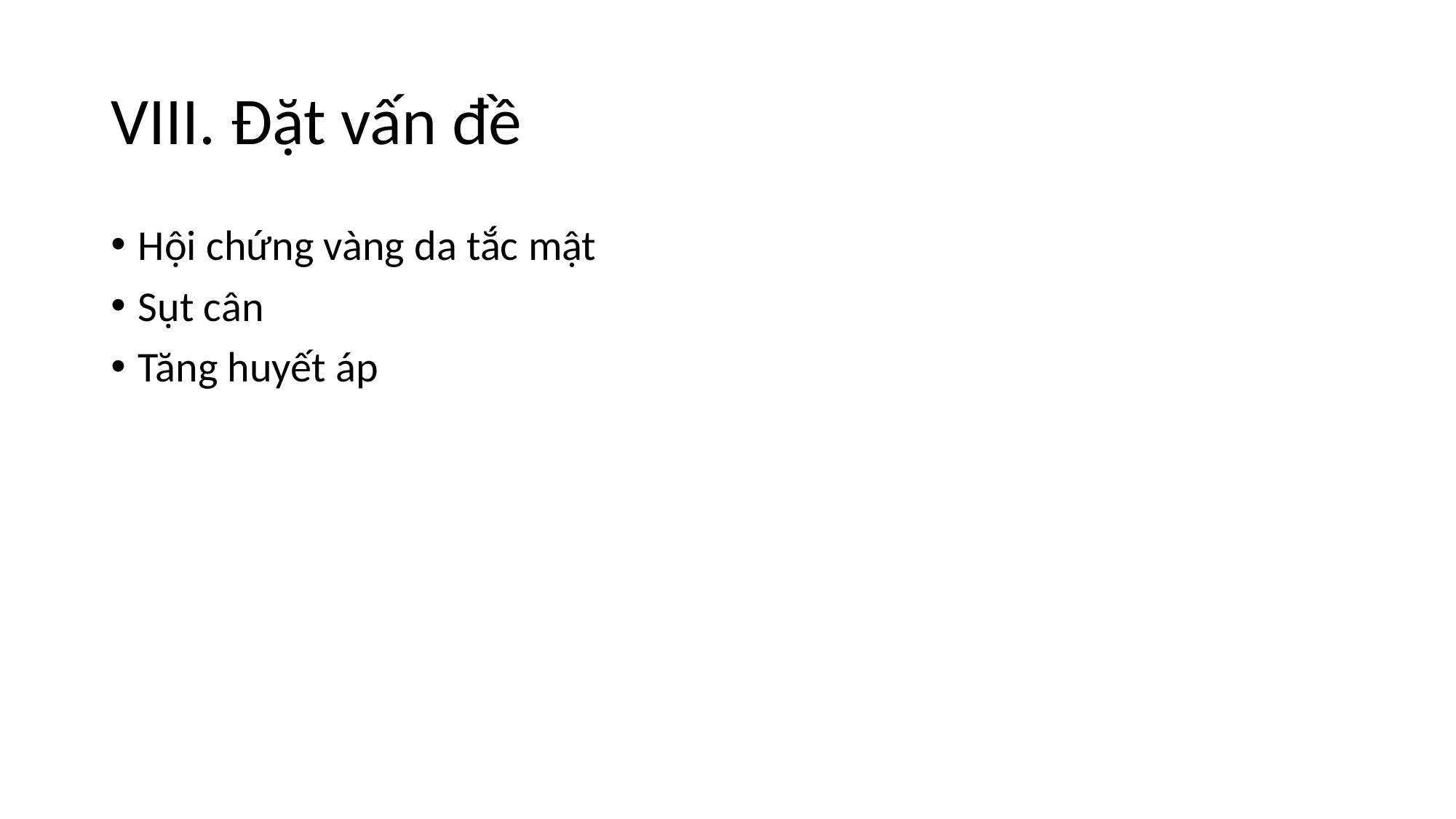

# VIII. Đặt vấn đề
Hội chứng vàng da tắc mật
Sụt cân
Tăng huyết áp